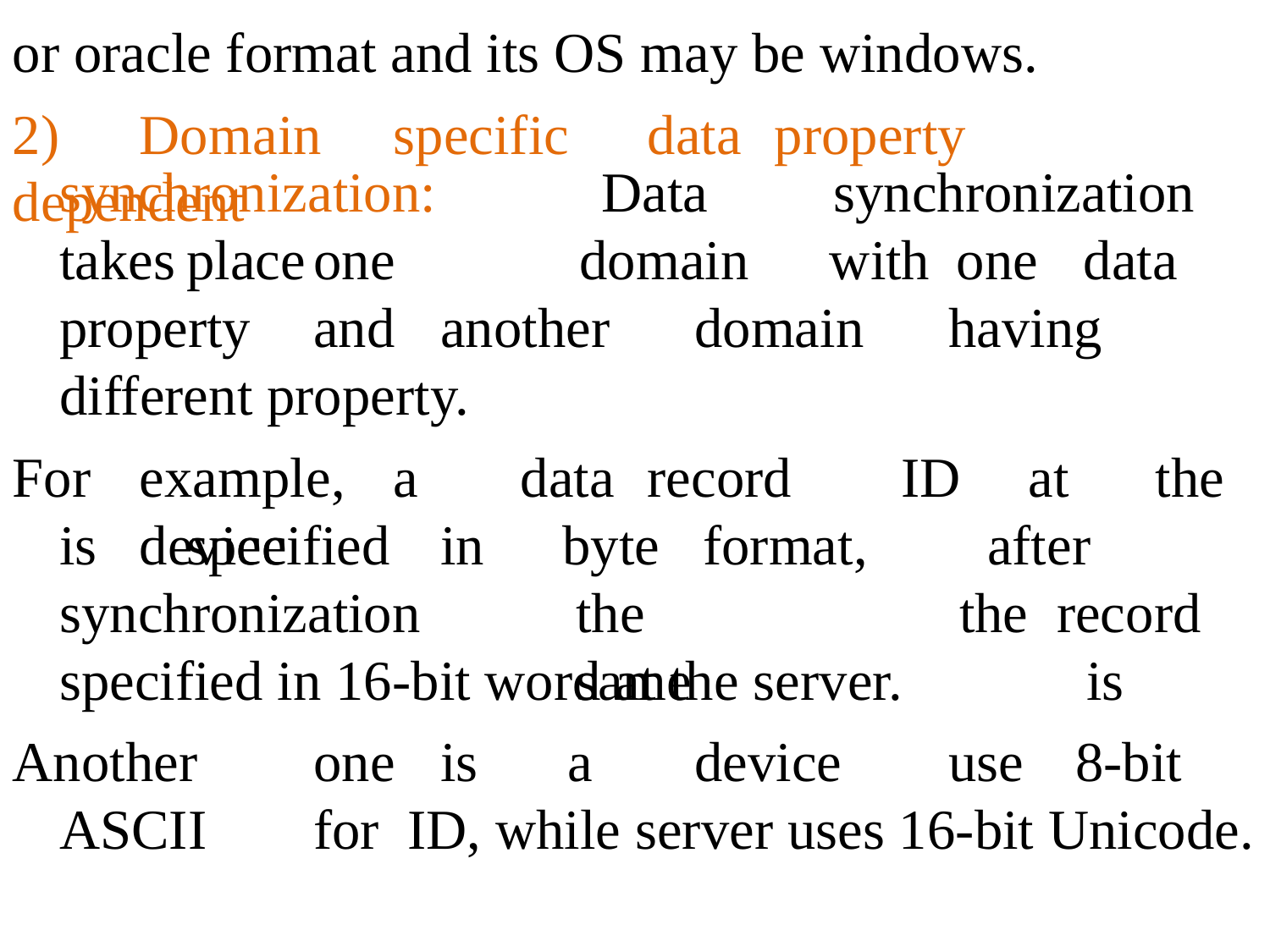

or oracle format and its OS may be windows.
2)	Domain	specific	data	property	dependent
synchronization:
Data	synchronization  domain
takes	place	one
with	one	data
property	and	another	domain	having  different property.
For	example,	a	data	record	ID	at	the	device
is	specified	in
byte	format,  the		same
after	the  record		is
synchronization
specified in 16-bit word at the server.
Another	one	is	a	device	use	8-bit	ASCII	for  ID, while server uses 16-bit Unicode.